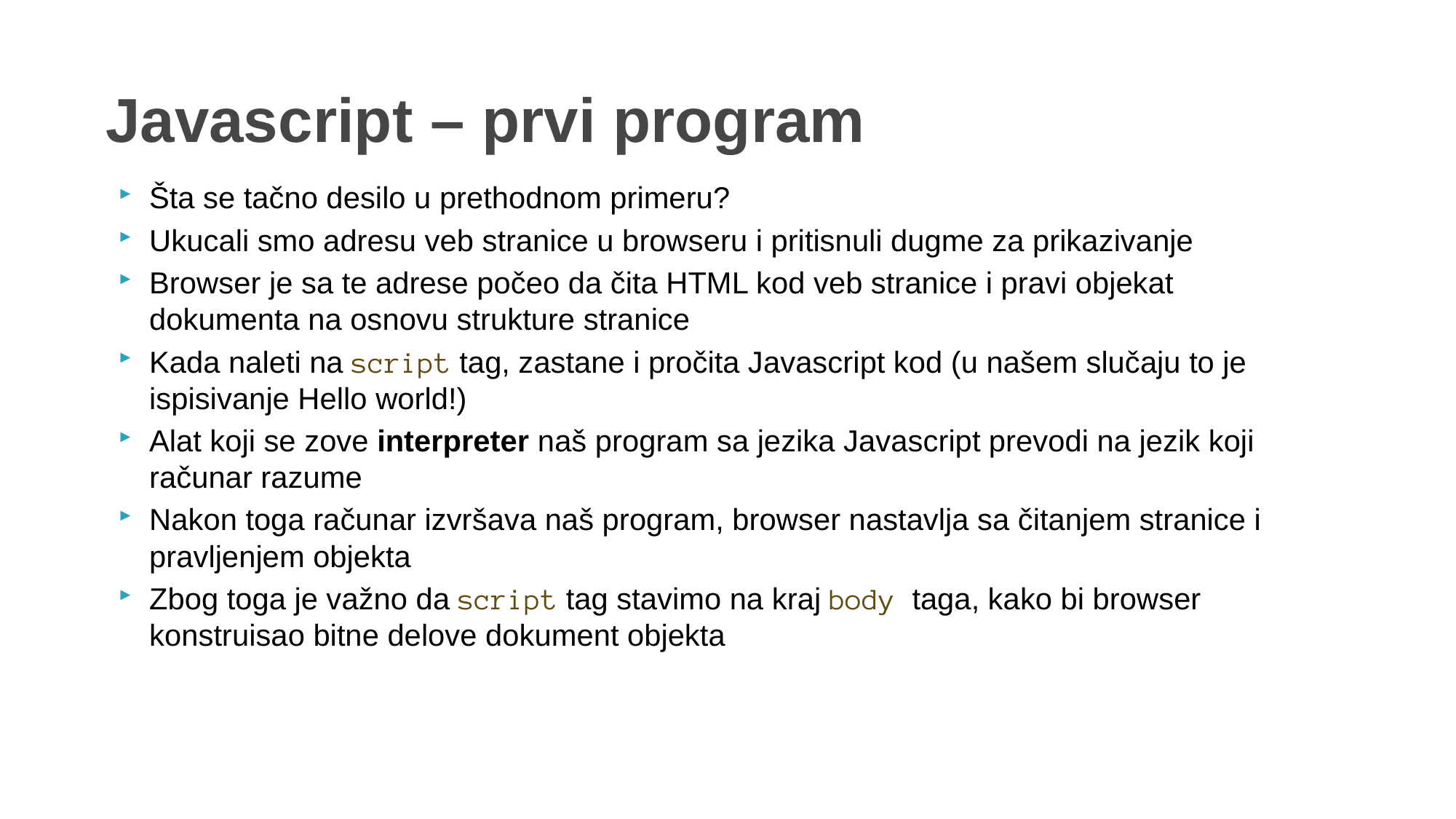

# Javascript – prvi program
Šta se tačno desilo u prethodnom primeru?
Ukucali smo adresu veb stranice u browseru i pritisnuli dugme za prikazivanje
Browser je sa te adrese počeo da čita HTML kod veb stranice i pravi objekat dokumenta na osnovu strukture stranice
Kada naleti na script tag, zastane i pročita Javascript kod (u našem slučaju to je ispisivanje Hello world!)
Alat koji se zove interpreter naš program sa jezika Javascript prevodi na jezik koji računar razume
Nakon toga računar izvršava naš program, browser nastavlja sa čitanjem stranice i pravljenjem objekta
Zbog toga je važno da script tag stavimo na kraj body taga, kako bi browser konstruisao bitne delove dokument objekta